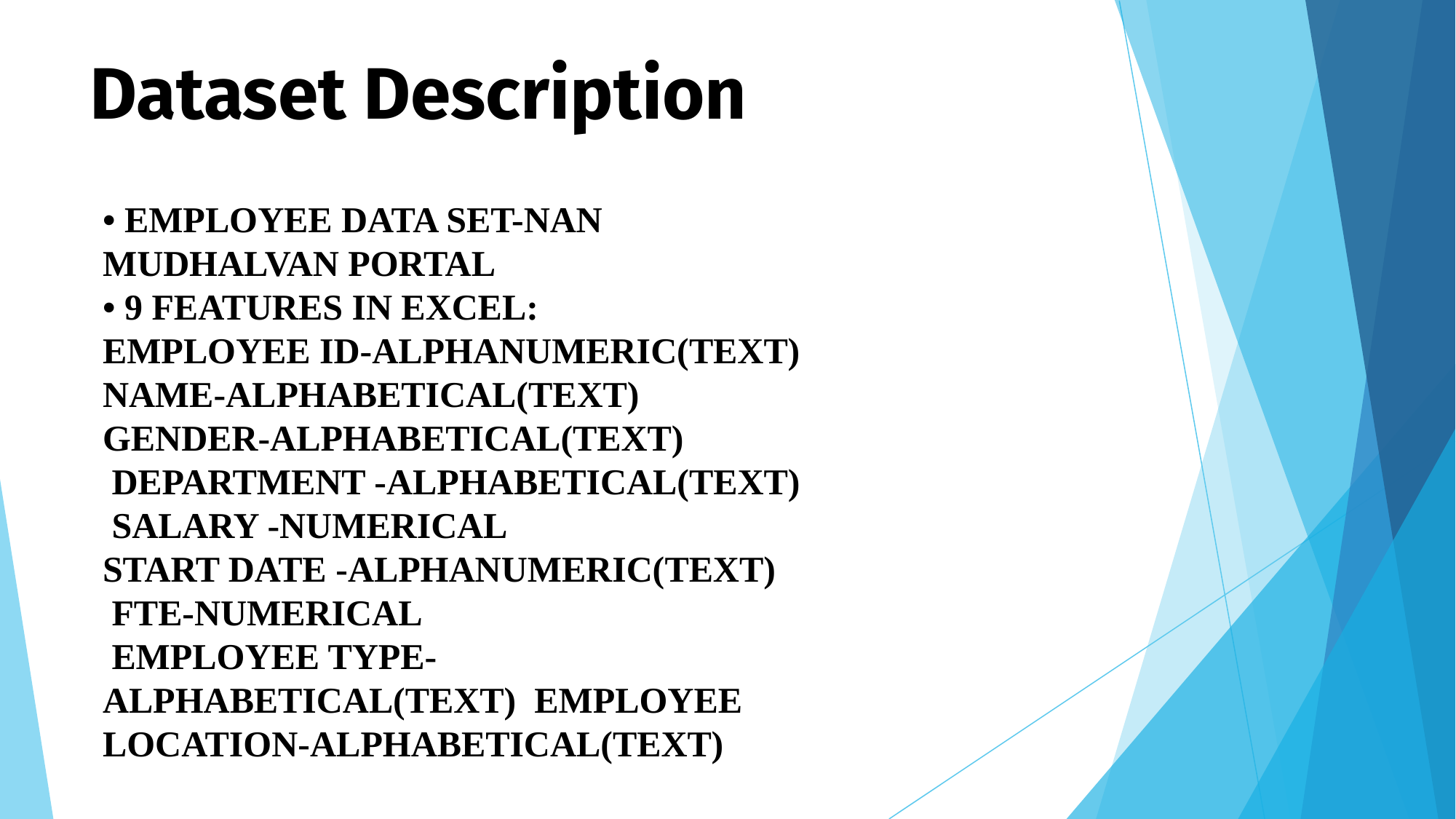

# Dataset Description
• EMPLOYEE DATA SET-NAN MUDHALVAN PORTAL
• 9 FEATURES IN EXCEL:
EMPLOYEE ID-ALPHANUMERIC(TEXT)
NAME-ALPHABETICAL(TEXT)
GENDER-ALPHABETICAL(TEXT)
 DEPARTMENT -ALPHABETICAL(TEXT)
 SALARY -NUMERICAL
START DATE -ALPHANUMERIC(TEXT)
 FTE-NUMERICAL
 EMPLOYEE TYPE-ALPHABETICAL(TEXT)  EMPLOYEE LOCATION-ALPHABETICAL(TEXT)